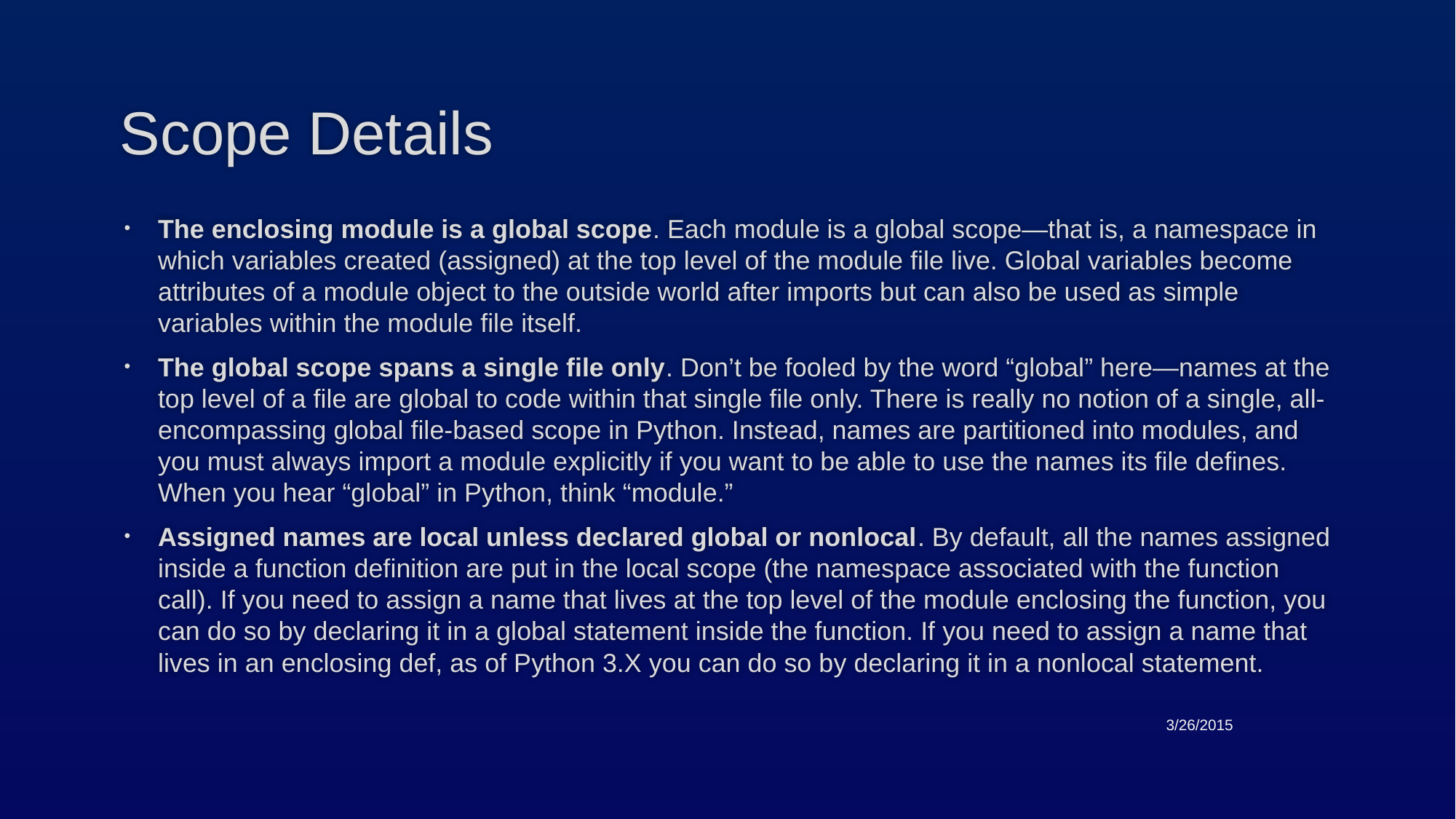

# Scope Details
The enclosing module is a global scope. Each module is a global scope—that is, a namespace in which variables created (assigned) at the top level of the module file live. Global variables become attributes of a module object to the outside world after imports but can also be used as simple variables within the module file itself.
The global scope spans a single file only. Don’t be fooled by the word “global” here—names at the top level of a file are global to code within that single file only. There is really no notion of a single, all-encompassing global file-based scope in Python. Instead, names are partitioned into modules, and you must always import a module explicitly if you want to be able to use the names its file defines. When you hear “global” in Python, think “module.”
Assigned names are local unless declared global or nonlocal. By default, all the names assigned inside a function definition are put in the local scope (the namespace associated with the function call). If you need to assign a name that lives at the top level of the module enclosing the function, you can do so by declaring it in a global statement inside the function. If you need to assign a name that lives in an enclosing def, as of Python 3.X you can do so by declaring it in a nonlocal statement.
3/26/2015